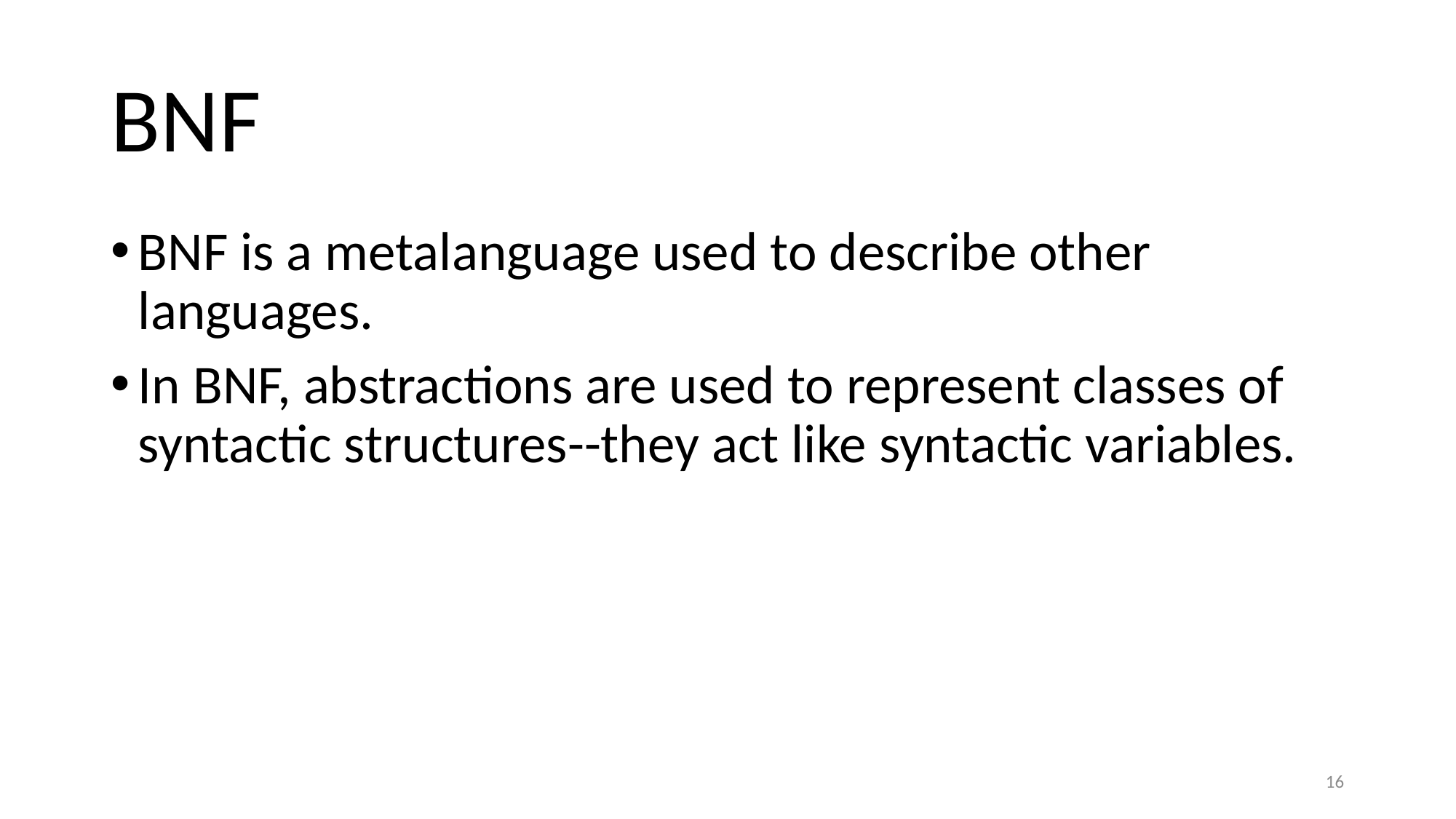

# BNF
BNF is a metalanguage used to describe other languages.
In BNF, abstractions are used to represent classes of syntactic structures--they act like syntactic variables.
16